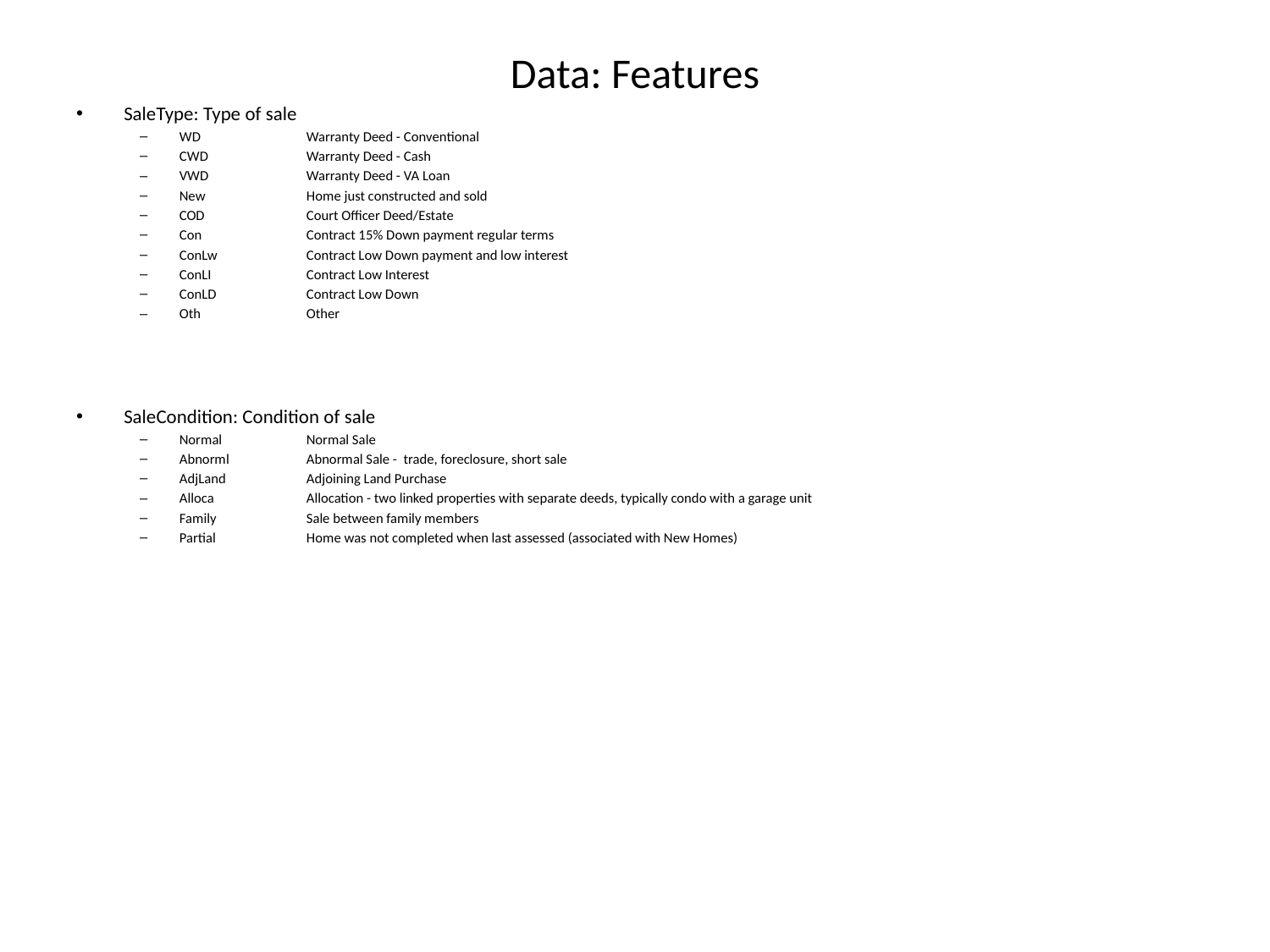

# Data: Features
SaleType: Type of sale
WD 	Warranty Deed - Conventional
CWD	Warranty Deed - Cash
VWD	Warranty Deed - VA Loan
New	Home just constructed and sold
COD	Court Officer Deed/Estate
Con	Contract 15% Down payment regular terms
ConLw	Contract Low Down payment and low interest
ConLI	Contract Low Interest
ConLD	Contract Low Down
Oth	Other

SaleCondition: Condition of sale
Normal	Normal Sale
Abnorml	Abnormal Sale -  trade, foreclosure, short sale
AdjLand	Adjoining Land Purchase
Alloca	Allocation - two linked properties with separate deeds, typically condo with a garage unit
Family	Sale between family members
Partial	Home was not completed when last assessed (associated with New Homes)